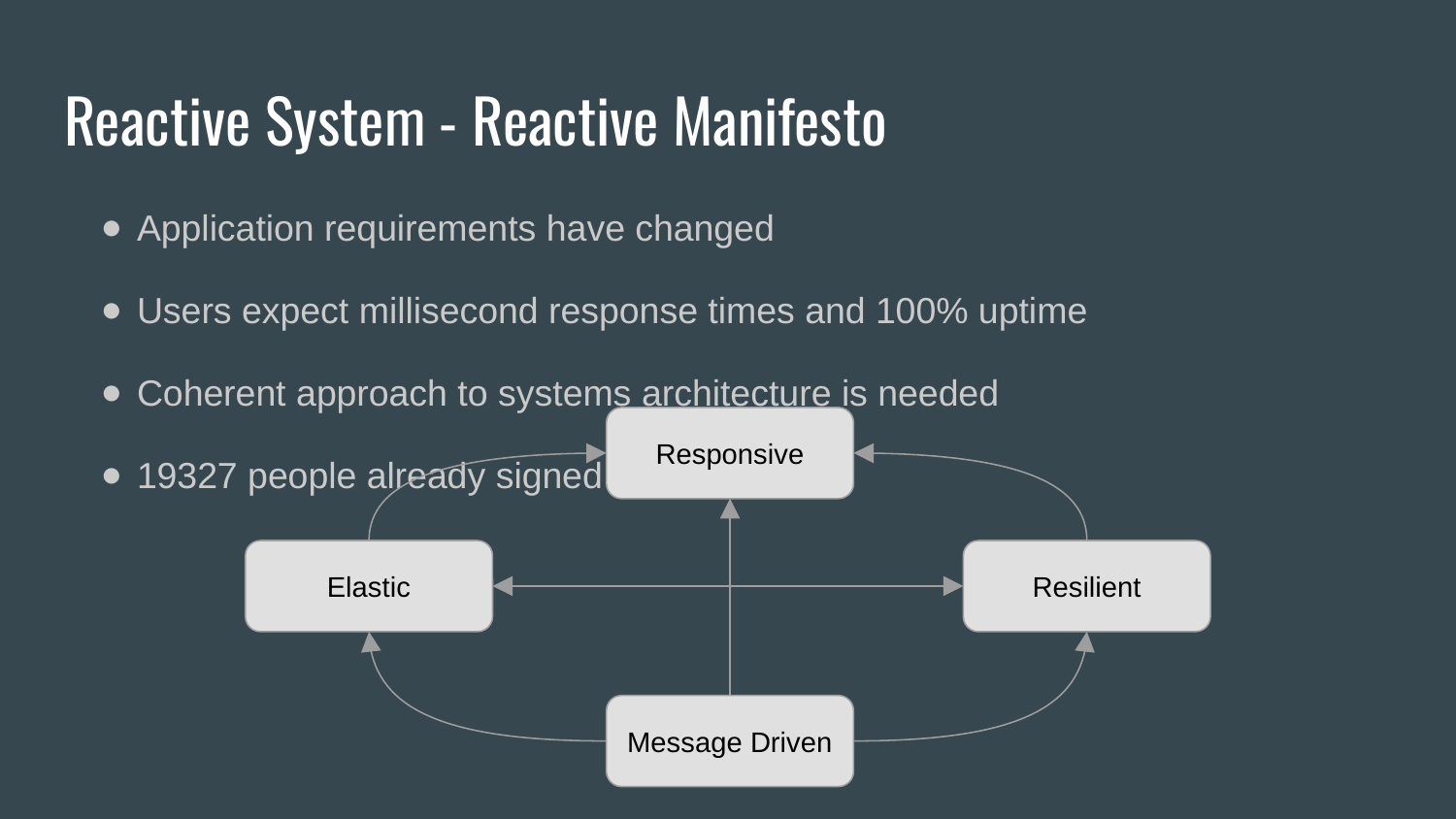

# Reactive System - Reactive Manifesto
Application requirements have changed
Users expect millisecond response times and 100% uptime
Coherent approach to systems architecture is needed
19327 people already signed
Responsive
Elastic
Resilient
Message Driven